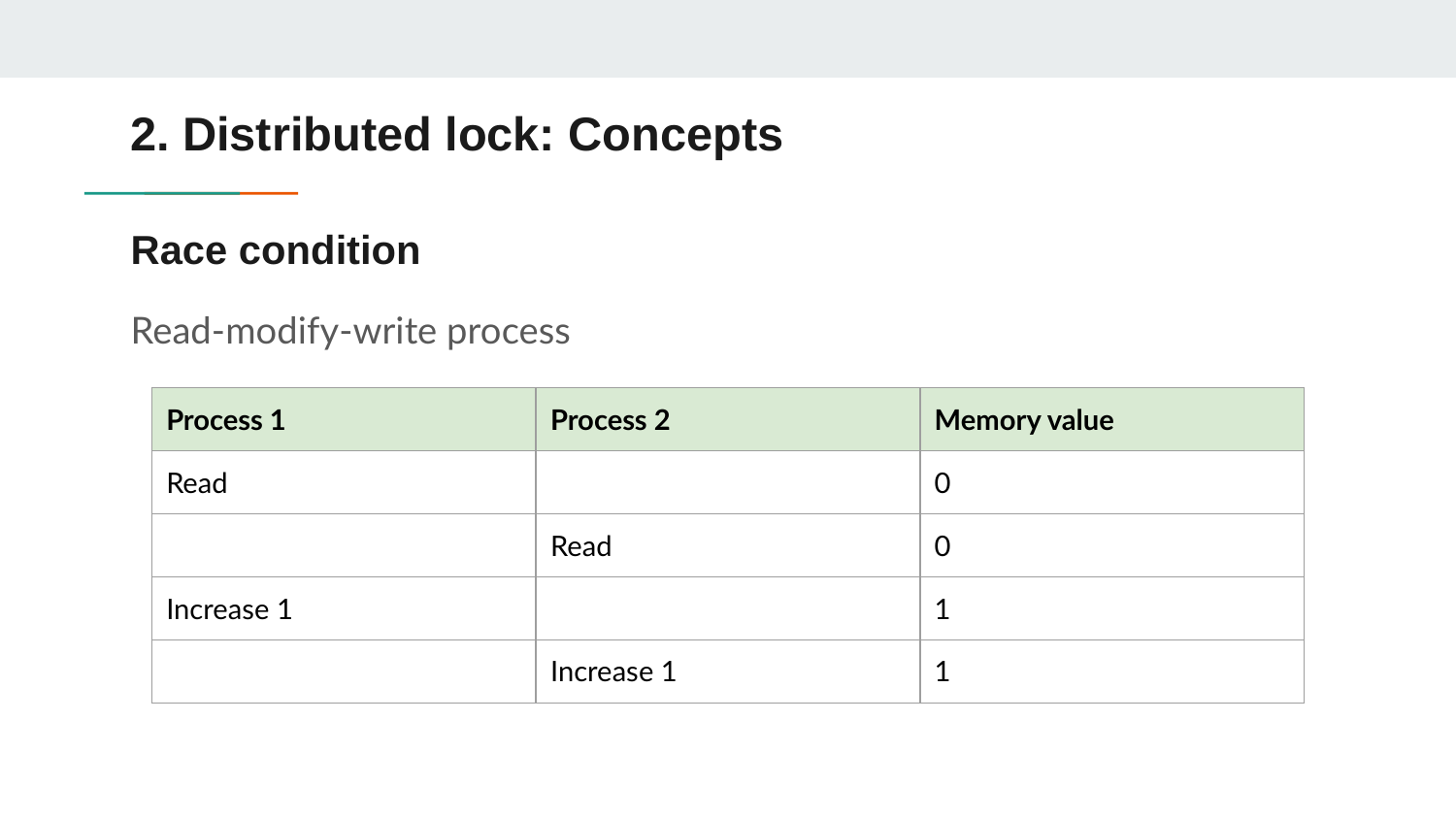

2. Distributed lock: Concepts
# Race condition
Read-modify-write process
| Process 1 | Process 2 | Memory value |
| --- | --- | --- |
| Read |  | 0 |
|  | Read | 0 |
| Increase 1 |  | 1 |
|  | Increase 1 | 1 |